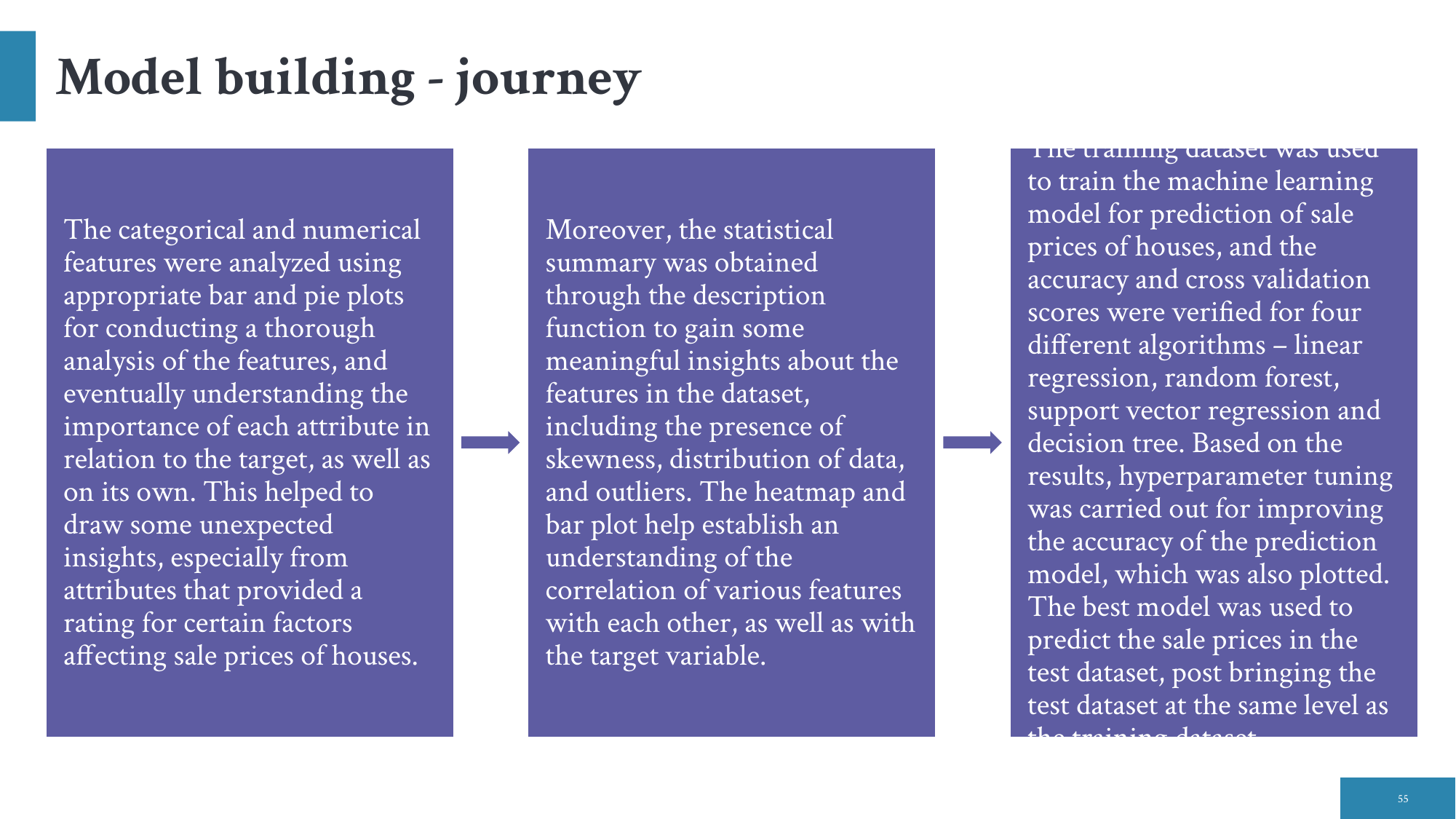

# Model building - journey
The categorical and numerical features were analyzed using appropriate bar and pie plots for conducting a thorough analysis of the features, and eventually understanding the importance of each attribute in relation to the target, as well as on its own. This helped to draw some unexpected insights, especially from attributes that provided a rating for certain factors affecting sale prices of houses.
Moreover, the statistical summary was obtained through the description function to gain some meaningful insights about the features in the dataset, including the presence of skewness, distribution of data, and outliers. The heatmap and bar plot help establish an understanding of the correlation of various features with each other, as well as with the target variable.
The training dataset was used to train the machine learning model for prediction of sale prices of houses, and the accuracy and cross validation scores were verified for four different algorithms – linear regression, random forest, support vector regression and decision tree. Based on the results, hyperparameter tuning was carried out for improving the accuracy of the prediction model, which was also plotted. The best model was used to predict the sale prices in the test dataset, post bringing the test dataset at the same level as the training dataset.
55